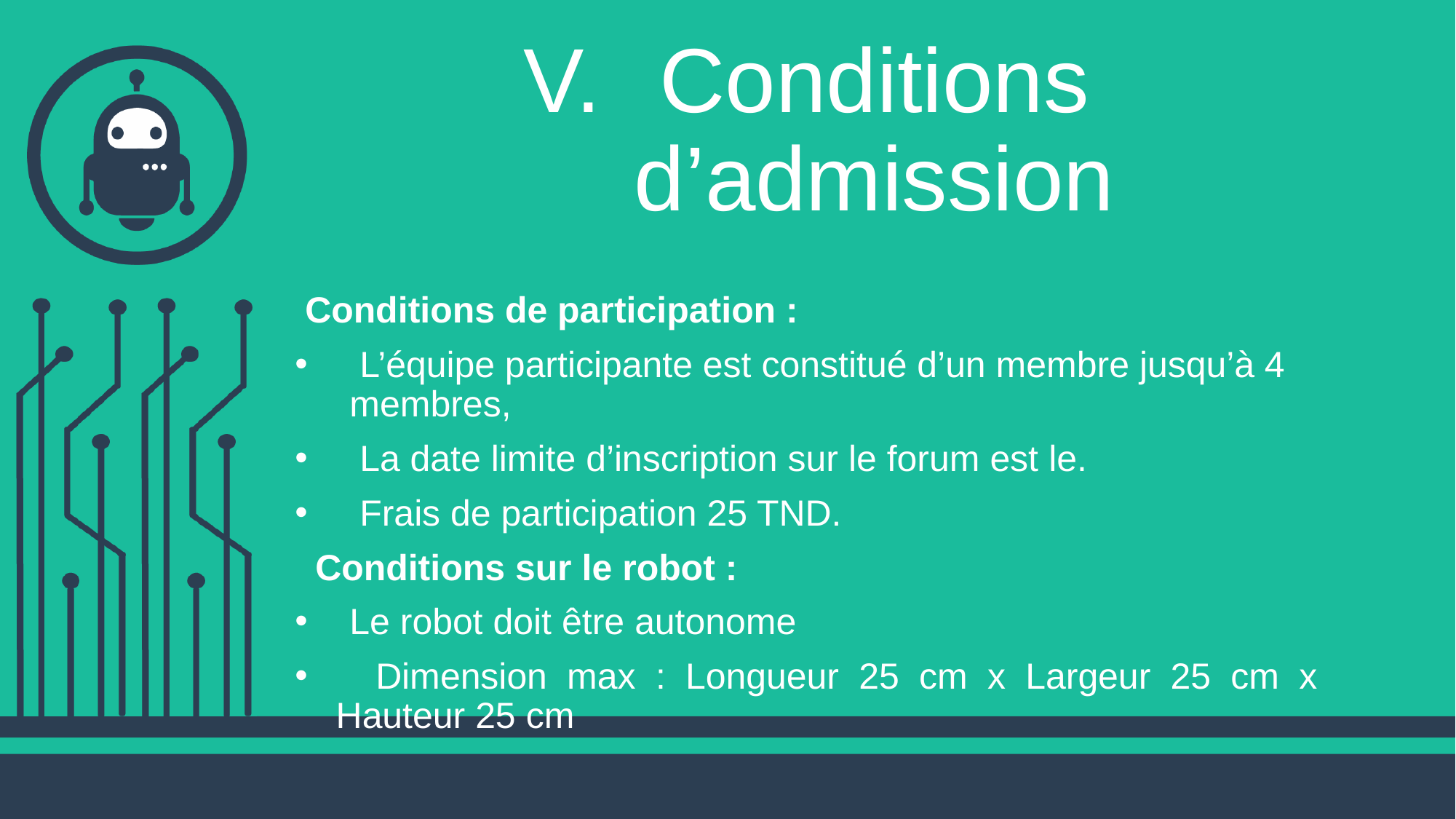

# Conditions d’admission
 Conditions de participation :
 L’équipe participante est constitué d’un membre jusqu’à 4 membres,
 La date limite d’inscription sur le forum est le.
 Frais de participation 25 TND.
  Conditions sur le robot :
Le robot doit être autonome
  Dimension max : Longueur 25 cm x Largeur 25 cm x Hauteur 25 cm